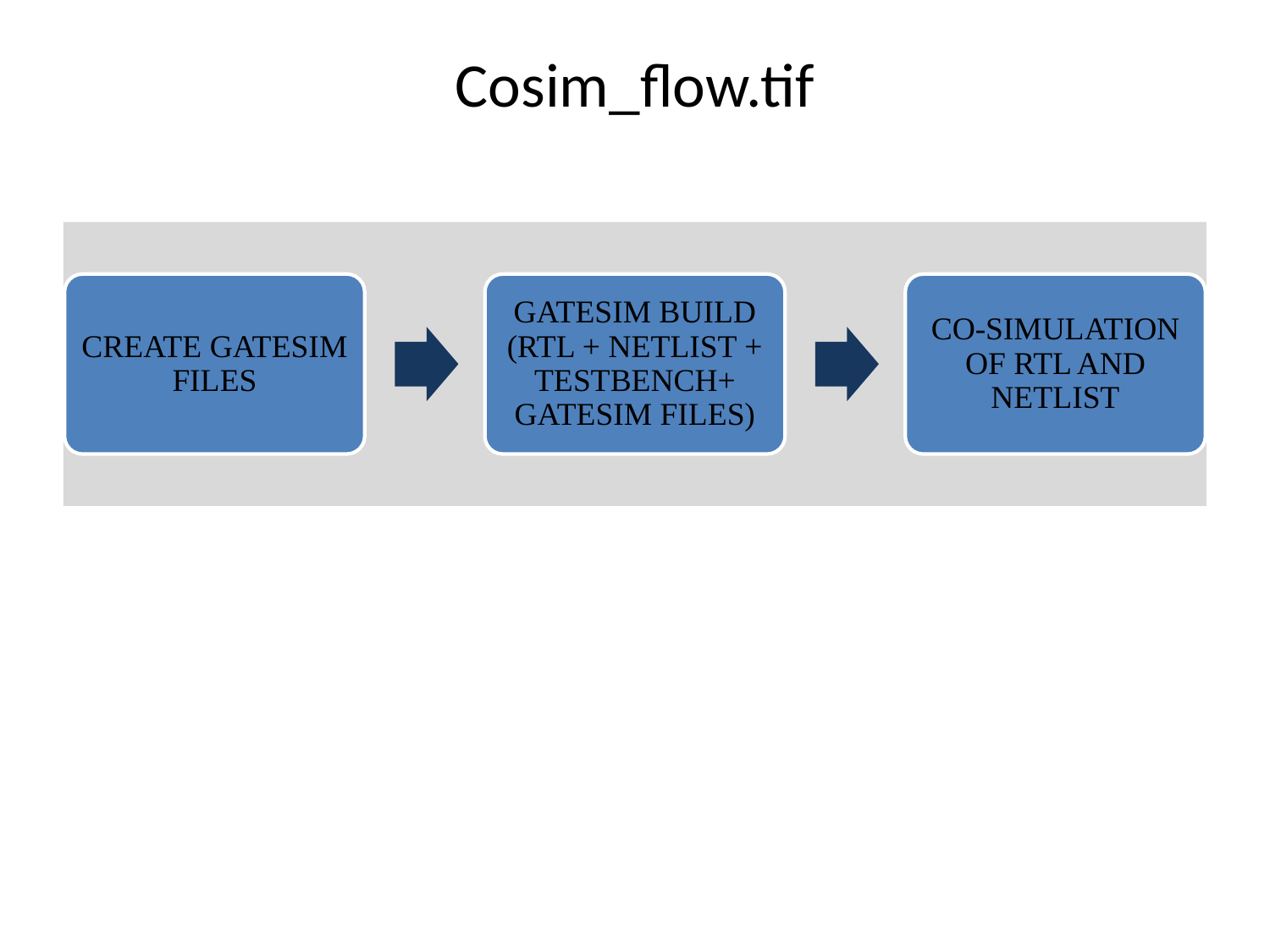

# Cosim_flow.tif
CREATE GATESIM FILES

GATESIM BUILD (RTL + NETLIST + TESTBENCH+ GATESIM FILES)

CO-SIMULATION OF RTL AND NETLIST